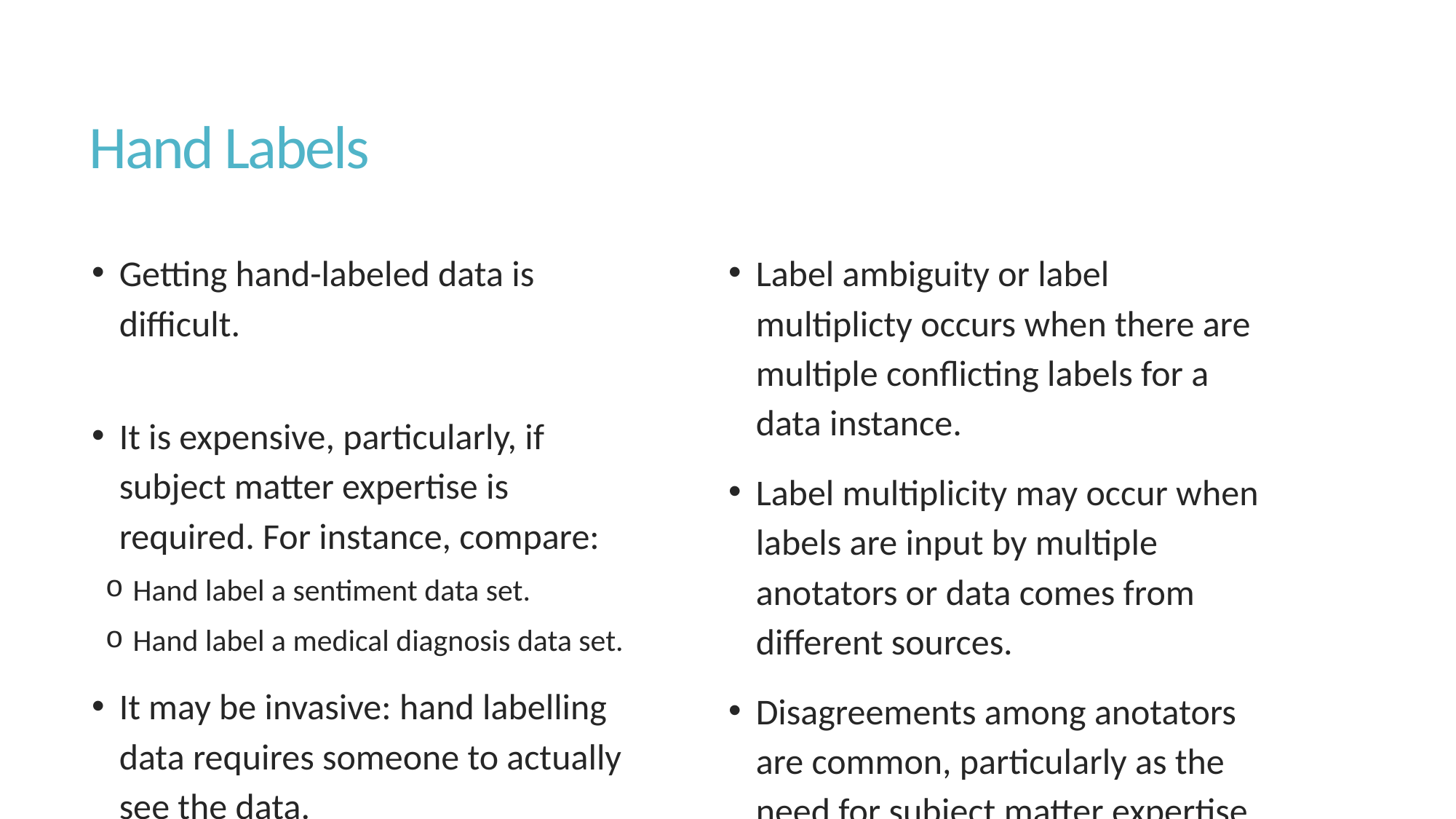

# Hand Labels
Getting hand-labeled data is difficult.
It is expensive, particularly, if subject matter expertise is required. For instance, compare:
Hand label a sentiment data set.
Hand label a medical diagnosis data set.
It may be invasive: hand labelling data requires someone to actually see the data.
Hand labeling is slow.
Label ambiguity or label multiplicty occurs when there are multiple conflicting labels for a data instance.
Label multiplicity may occur when labels are input by multiple anotators or data comes from different sources.
Disagreements among anotators are common, particularly as the need for subject matter expertise increases.
A potential solution is to have clear problem definition and task guidance.